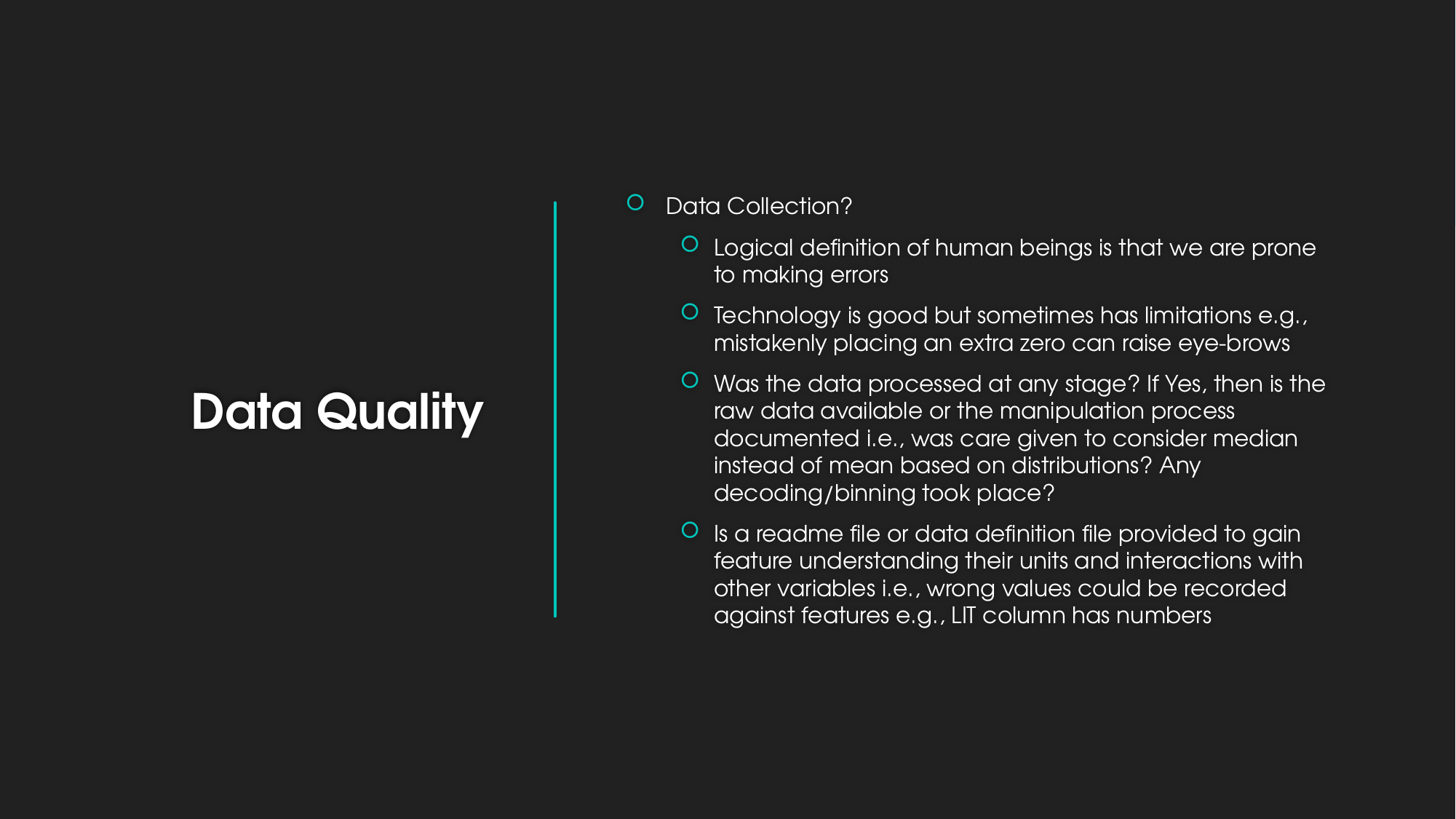

Data Collection?
Logical definition of human beings is that we are prone to making errors
Technology is good but sometimes has limitations e.g., mistakenly placing an extra zero can raise eye-brows
Was the data processed at any stage? If Yes, then is the raw data available or the manipulation process documented i.e., was care given to consider median instead of mean based on distributions? Any decoding/binning took place?
Is a readme file or data definition file provided to gain feature understanding their units and interactions with other variables i.e., wrong values could be recorded against features e.g., LIT column has numbers

# Data Quality